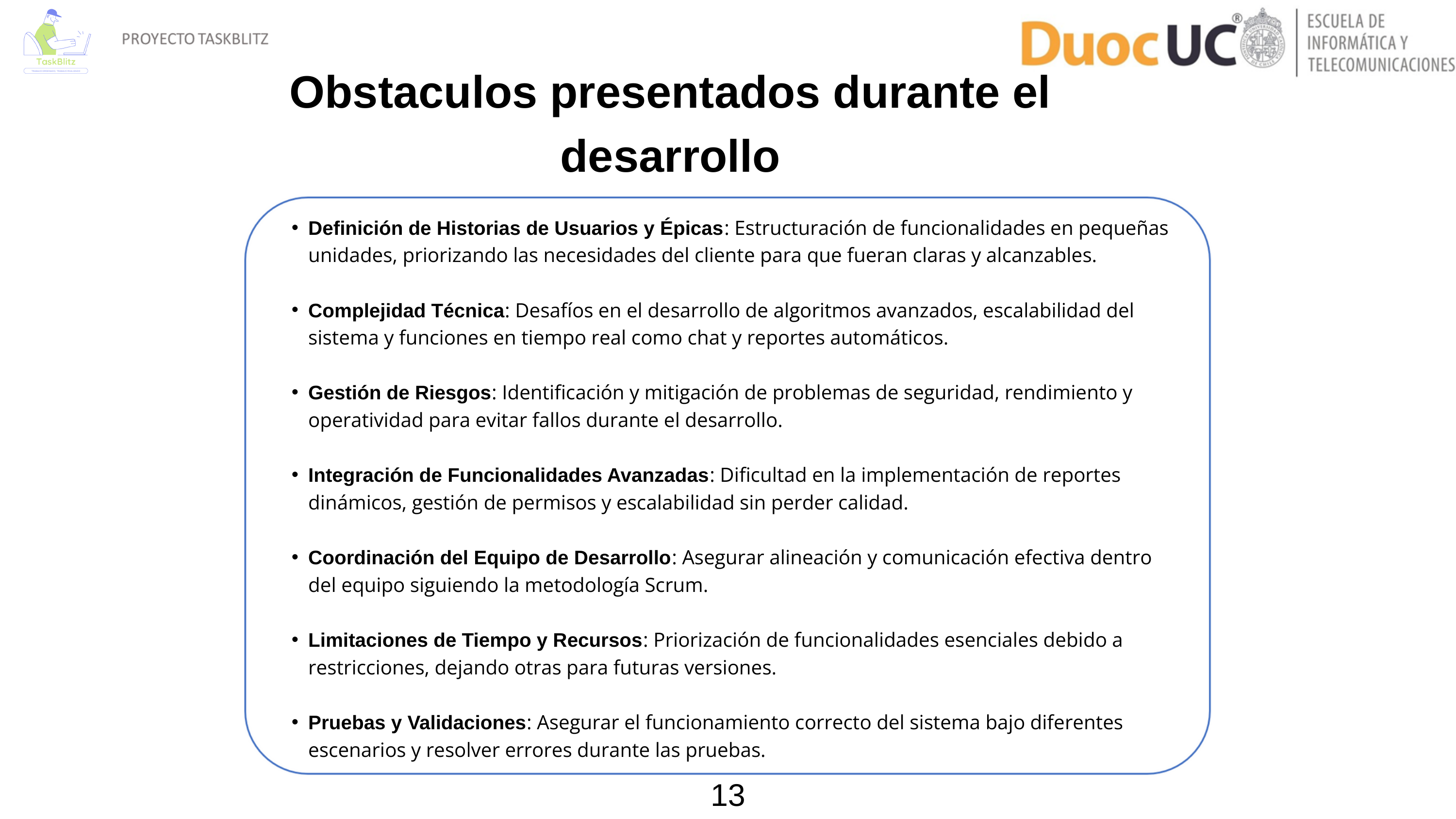

Obstaculos presentados durante el desarrollo

Definición de Historias de Usuarios y Épicas: Estructuración de funcionalidades en pequeñas unidades, priorizando las necesidades del cliente para que fueran claras y alcanzables.

Complejidad Técnica: Desafíos en el desarrollo de algoritmos avanzados, escalabilidad del sistema y funciones en tiempo real como chat y reportes automáticos.

Gestión de Riesgos: Identificación y mitigación de problemas de seguridad, rendimiento y operatividad para evitar fallos durante el desarrollo.

Integración de Funcionalidades Avanzadas: Dificultad en la implementación de reportes dinámicos, gestión de permisos y escalabilidad sin perder calidad.

Coordinación del Equipo de Desarrollo: Asegurar alineación y comunicación efectiva dentro del equipo siguiendo la metodología Scrum.

Limitaciones de Tiempo y Recursos: Priorización de funcionalidades esenciales debido a restricciones, dejando otras para futuras versiones.

Pruebas y Validaciones: Asegurar el funcionamiento correcto del sistema bajo diferentes escenarios y resolver errores durante las pruebas.
13